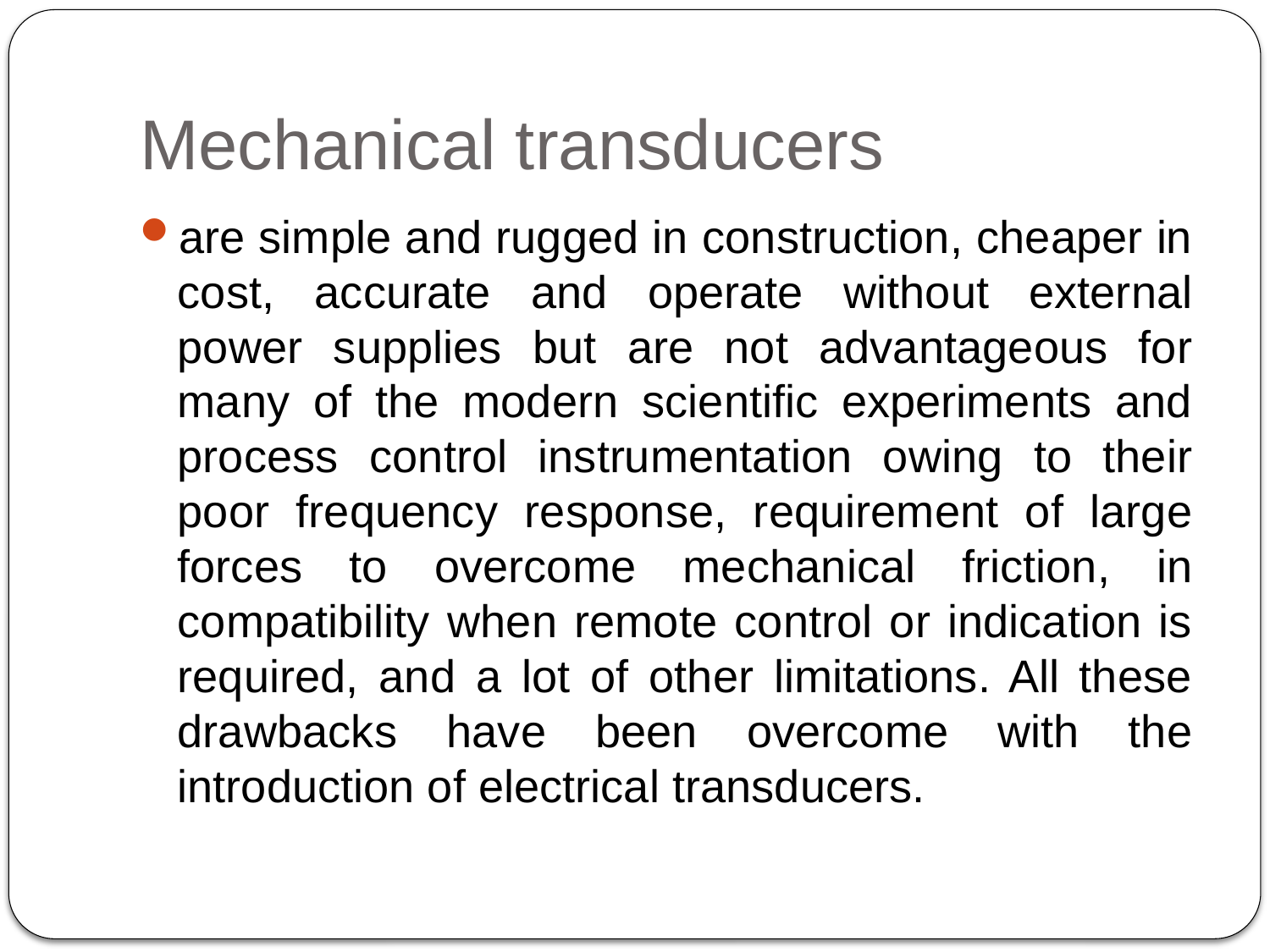

# Mechanical transducers
are simple and rugged in construction, cheaper in cost, accurate and operate without external power supplies but are not advantageous for many of the modern scientific experiments and process control instrumentation owing to their poor frequency response, requirement of large forces to overcome mechanical friction, in compatibility when remote control or indication is required, and a lot of other limitations. All these drawbacks have been overcome with the introduction of electrical transducers.